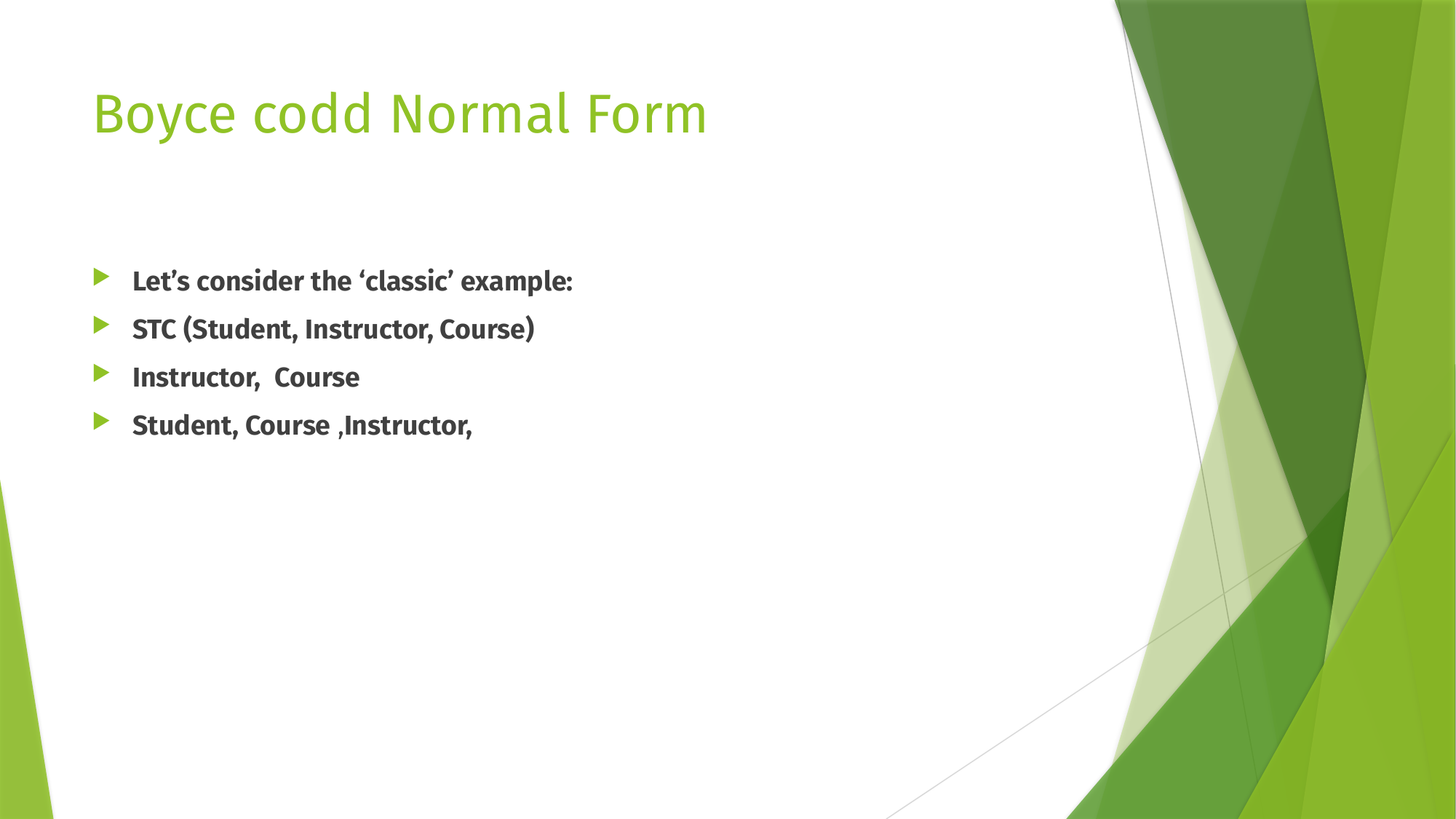

# Boyce codd Normal Form
Let’s consider the ‘classic’ example:
STC (Student, Instructor, Course)
Instructor,  Course
Student, Course ,Instructor,